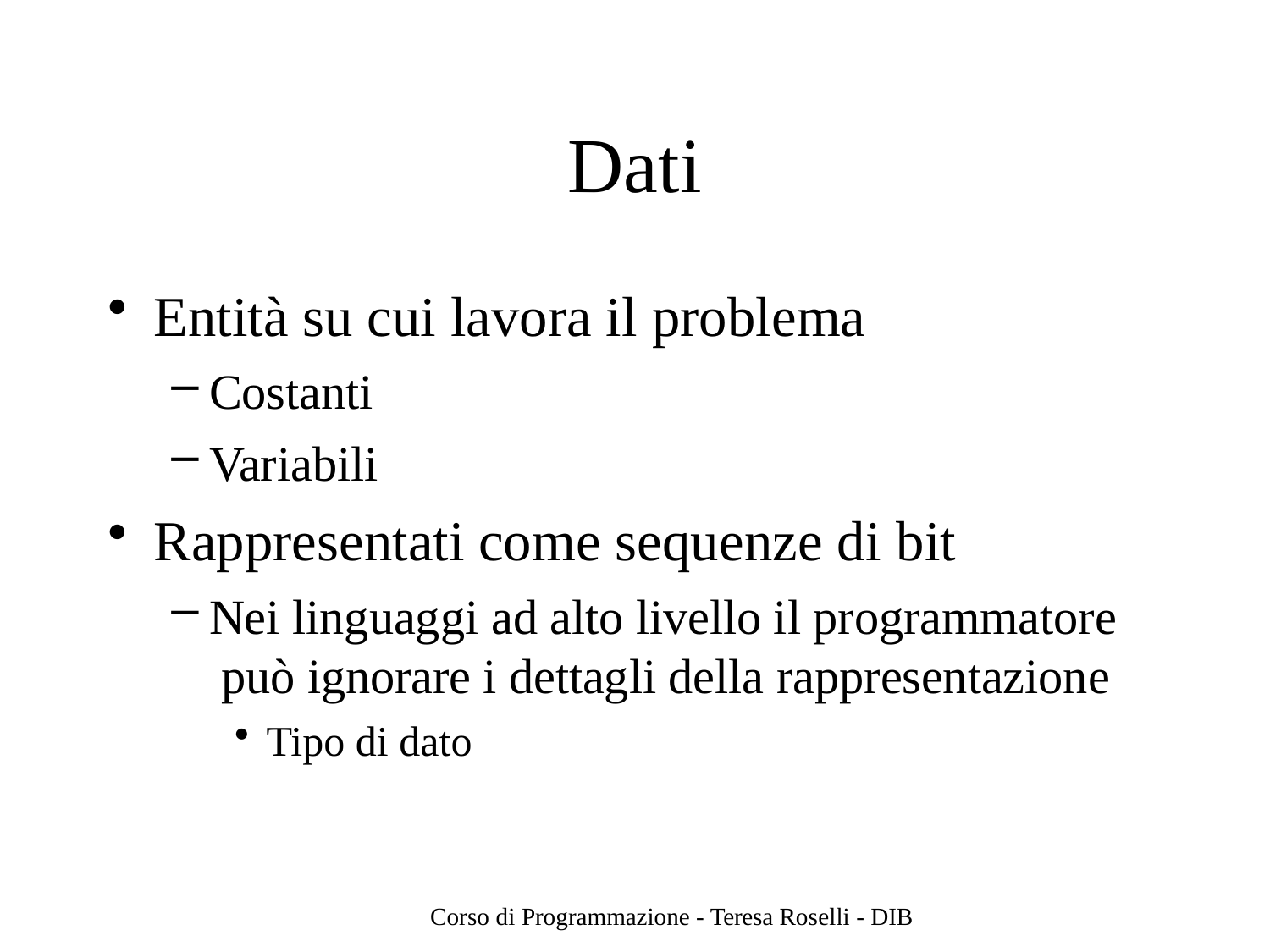

# Dati
Entità su cui lavora il problema
Costanti
Variabili
Rappresentati come sequenze di bit
Nei linguaggi ad alto livello il programmatore  può ignorare i dettagli della rappresentazione
Tipo di dato
Corso di Programmazione - Teresa Roselli - DIB